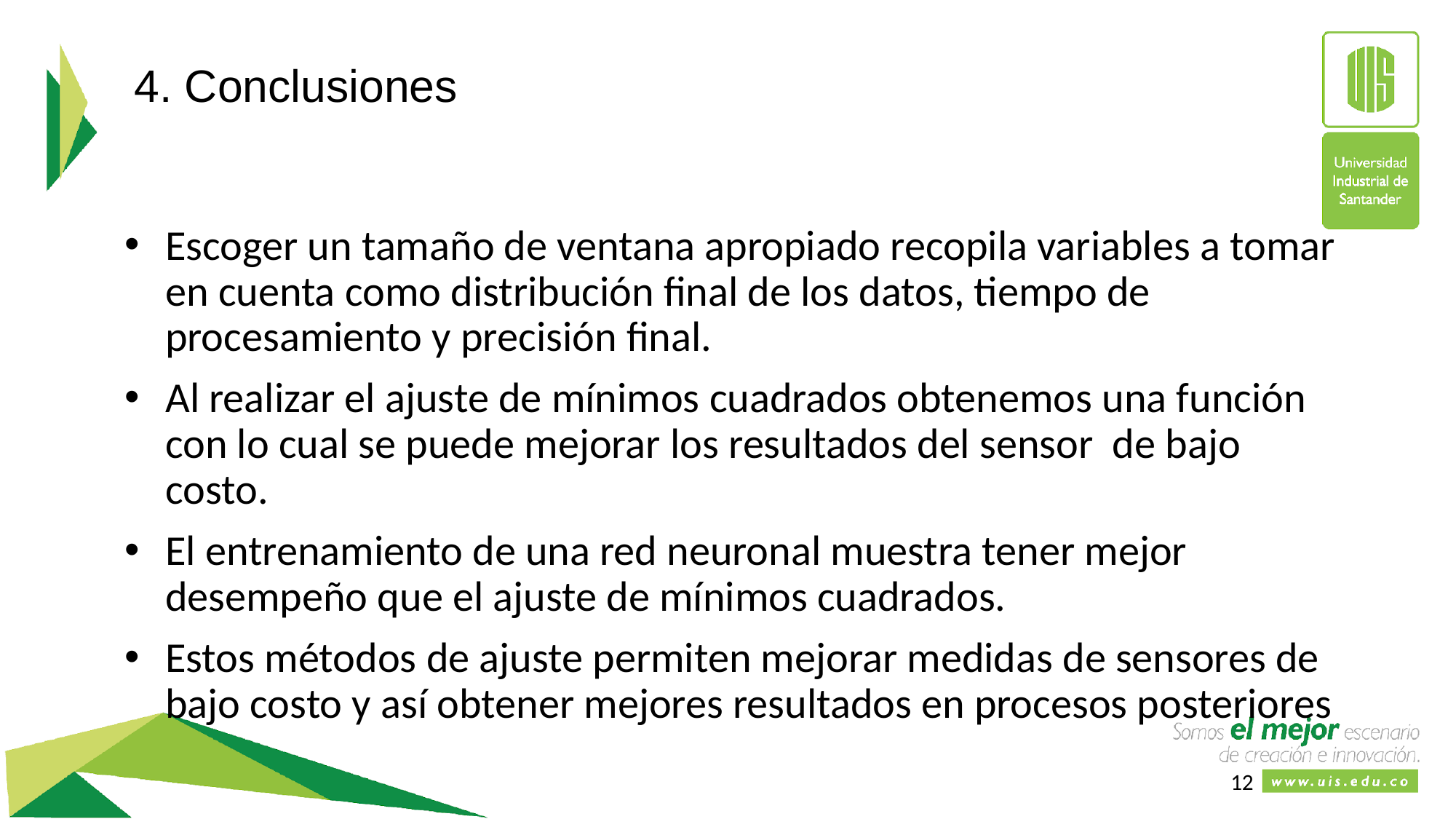

4. Conclusiones
Escoger un tamaño de ventana apropiado recopila variables a tomar en cuenta como distribución final de los datos, tiempo de procesamiento y precisión final.
Al realizar el ajuste de mínimos cuadrados obtenemos una función con lo cual se puede mejorar los resultados del sensor  de bajo costo.
El entrenamiento de una red neuronal muestra tener mejor desempeño que el ajuste de mínimos cuadrados.
Estos métodos de ajuste permiten mejorar medidas de sensores de bajo costo y así obtener mejores resultados en procesos posteriores
12